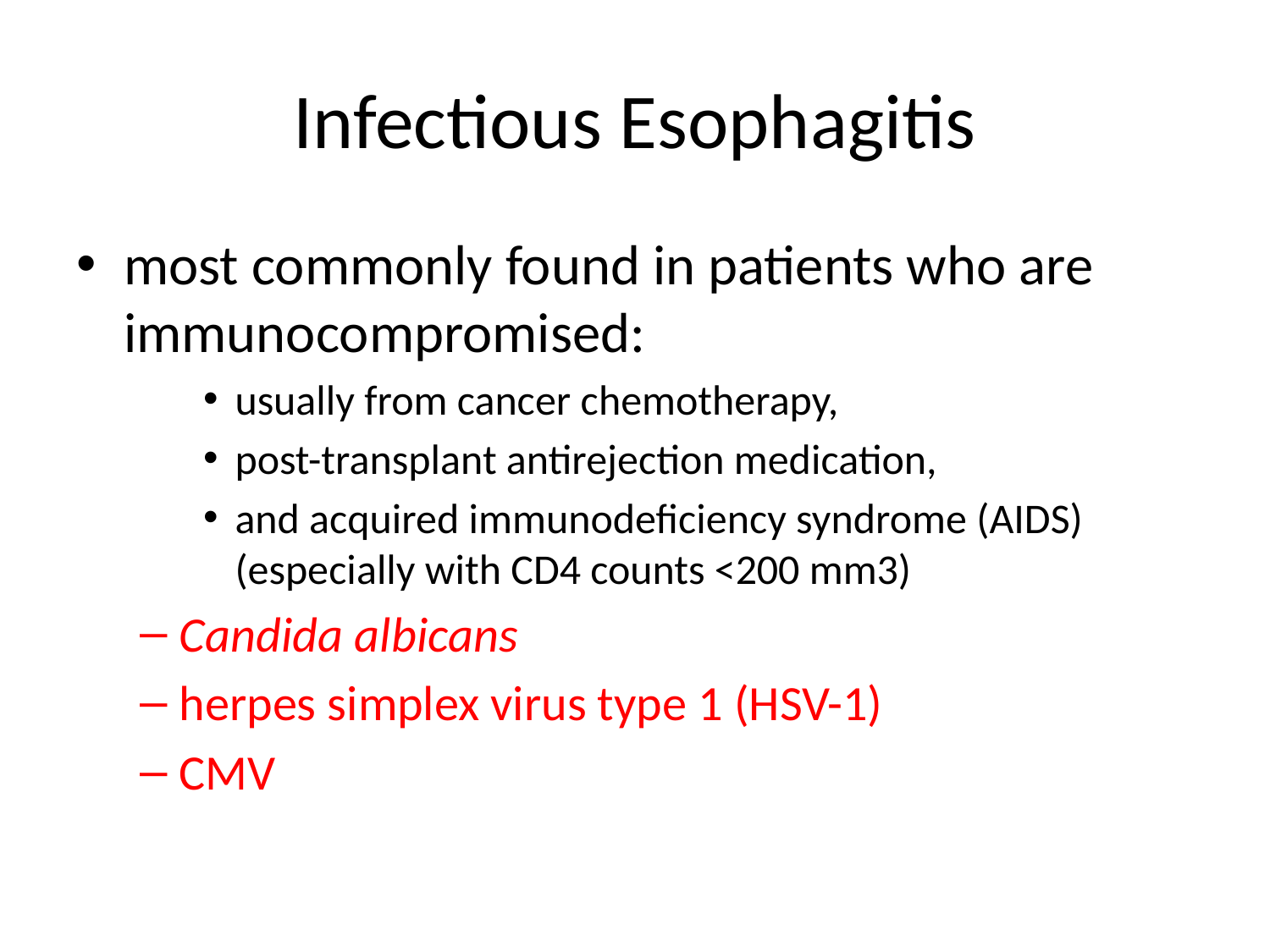

# Infectious Esophagitis
most commonly found in patients who are immunocompromised:
usually from cancer chemotherapy,
post-transplant antirejection medication,
and acquired immunodeficiency syndrome (AIDS) (especially with CD4 counts <200 mm3)
Candida albicans
herpes simplex virus type 1 (HSV-1)
CMV